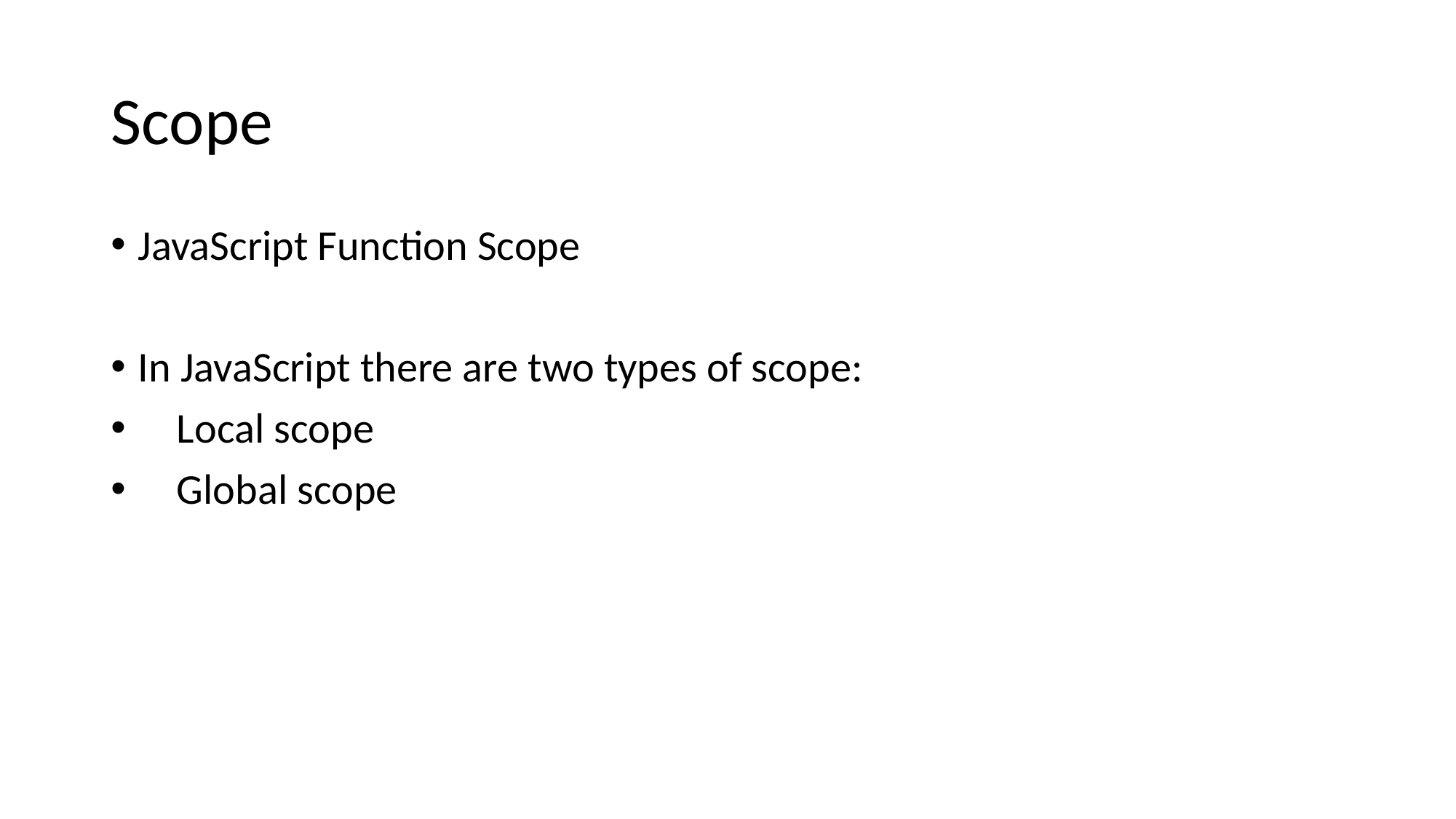

# Scope
JavaScript Function Scope

In JavaScript there are two types of scope:
    Local scope
    Global scope